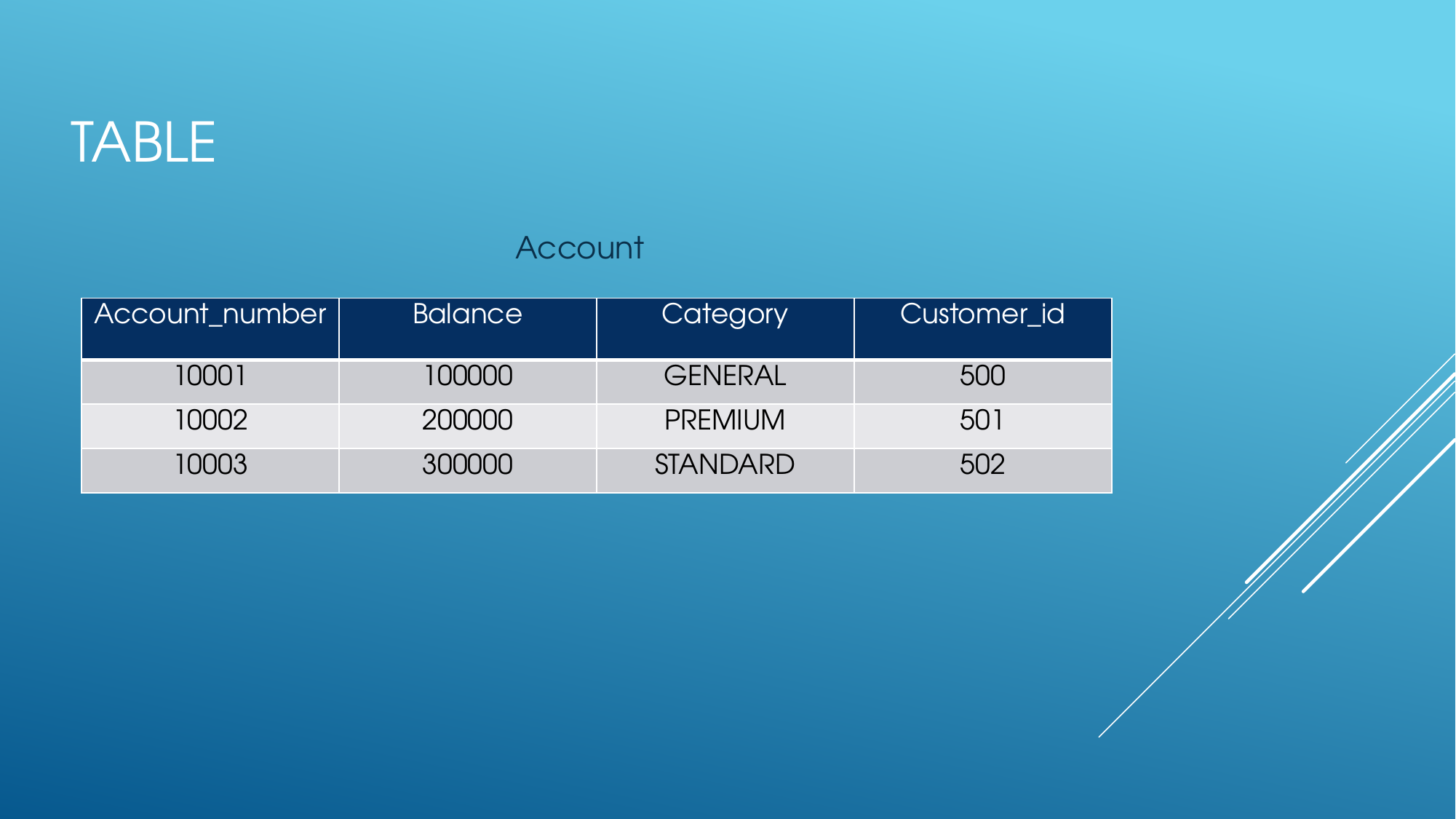

# Table
Account
| Account\_number | Balance | Category | Customer\_id |
| --- | --- | --- | --- |
| 10001 | 100000 | GENERAL | 500 |
| 10002 | 200000 | PREMIUM | 501 |
| 10003 | 300000 | STANDARD | 502 |